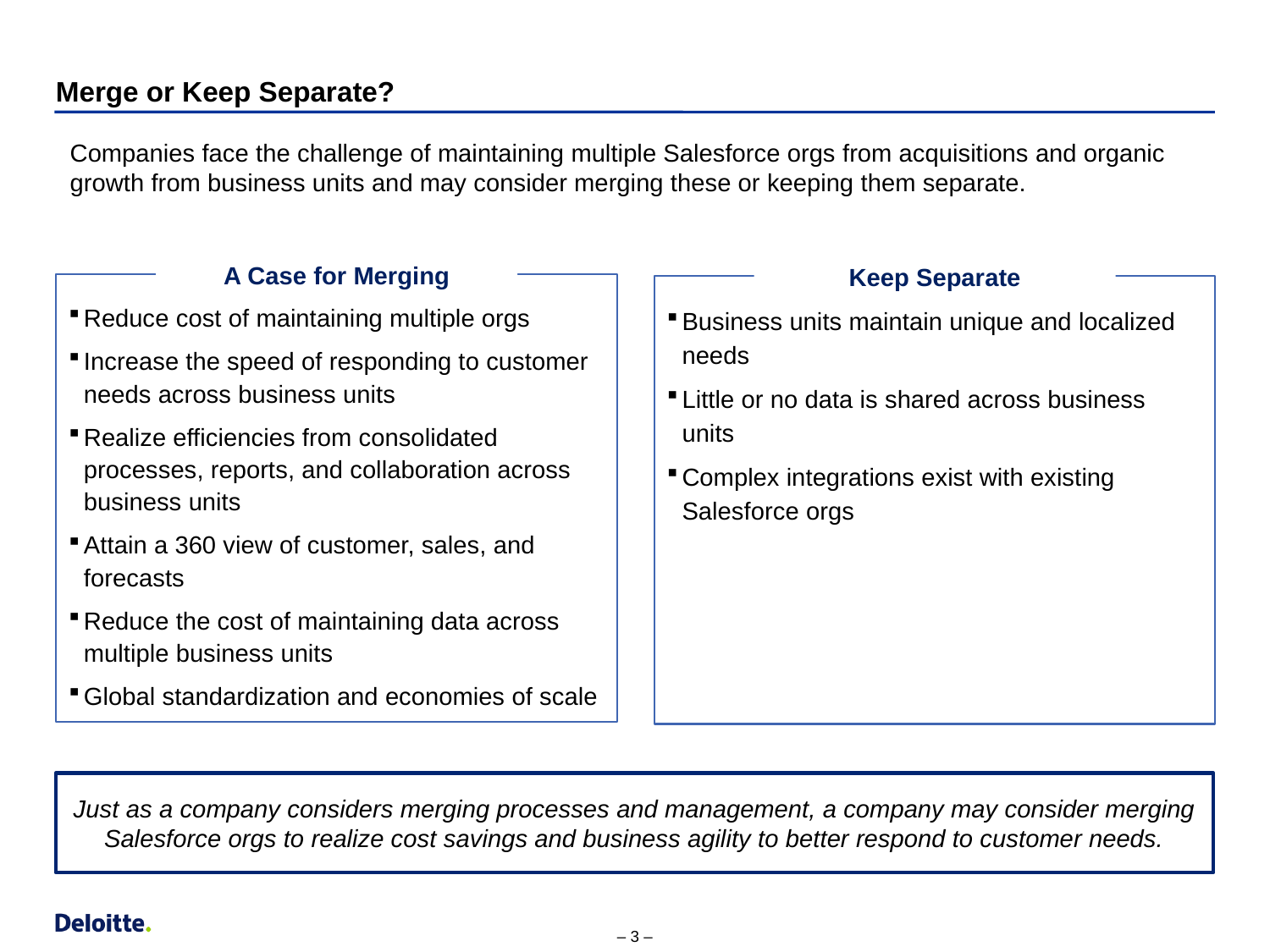

# Merge or Keep Separate?
Companies face the challenge of maintaining multiple Salesforce orgs from acquisitions and organic growth from business units and may consider merging these or keeping them separate.
A Case for Merging
Keep Separate
Reduce cost of maintaining multiple orgs
Increase the speed of responding to customer needs across business units
Realize efficiencies from consolidated processes, reports, and collaboration across business units
Attain a 360 view of customer, sales, and forecasts
Reduce the cost of maintaining data across multiple business units
Global standardization and economies of scale
Business units maintain unique and localized needs
Little or no data is shared across business units
Complex integrations exist with existing Salesforce orgs

Just as a company considers merging processes and management, a company may consider merging Salesforce orgs to realize cost savings and business agility to better respond to customer needs.